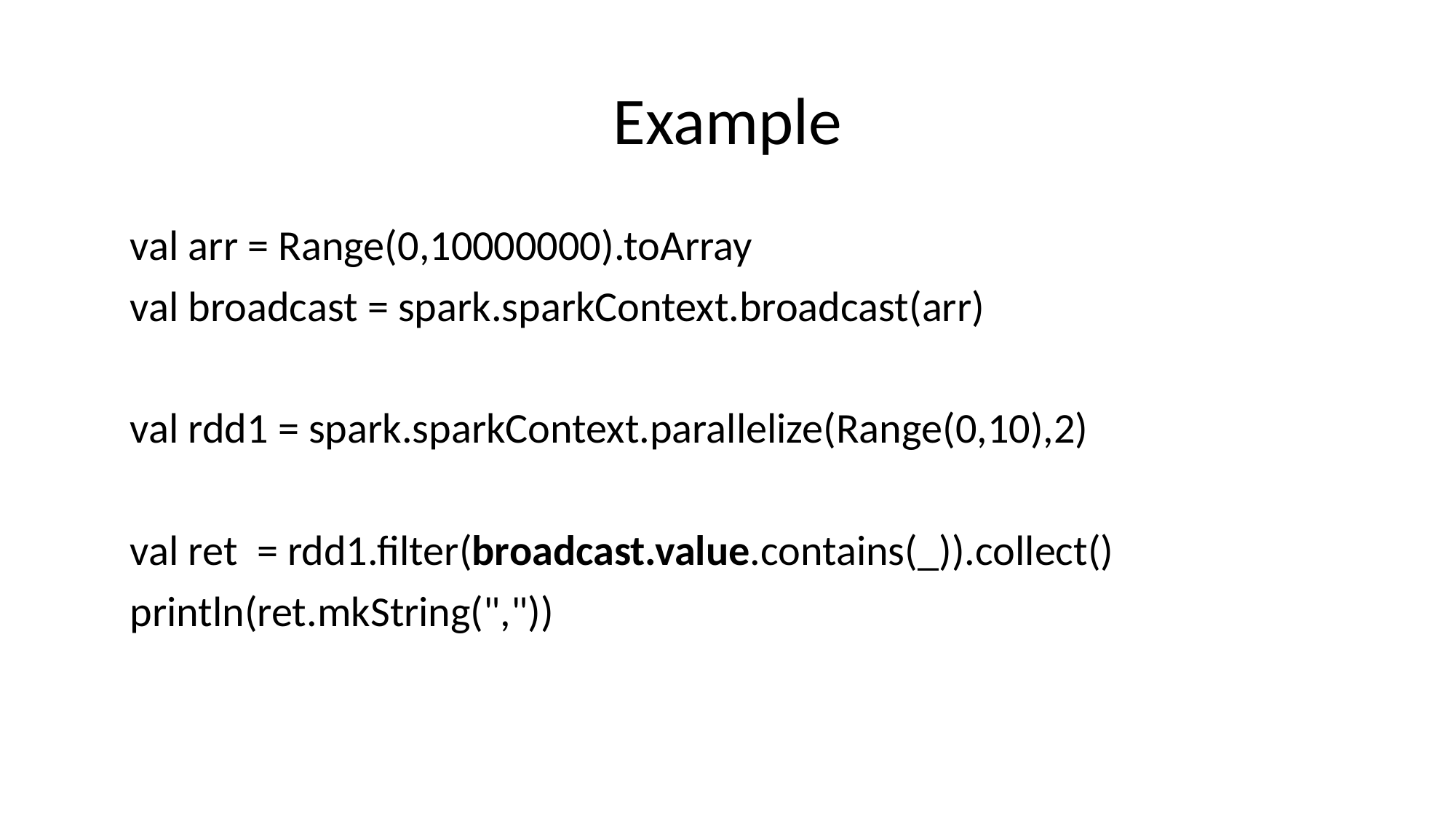

# Example
  val arr = Range(0,10000000).toArray
  val broadcast = spark.sparkContext.broadcast(arr)

  val rdd1 = spark.sparkContext.parallelize(Range(0,10),2)

  val ret  = rdd1.filter(broadcast.value.contains(_)).collect()
  println(ret.mkString(","))